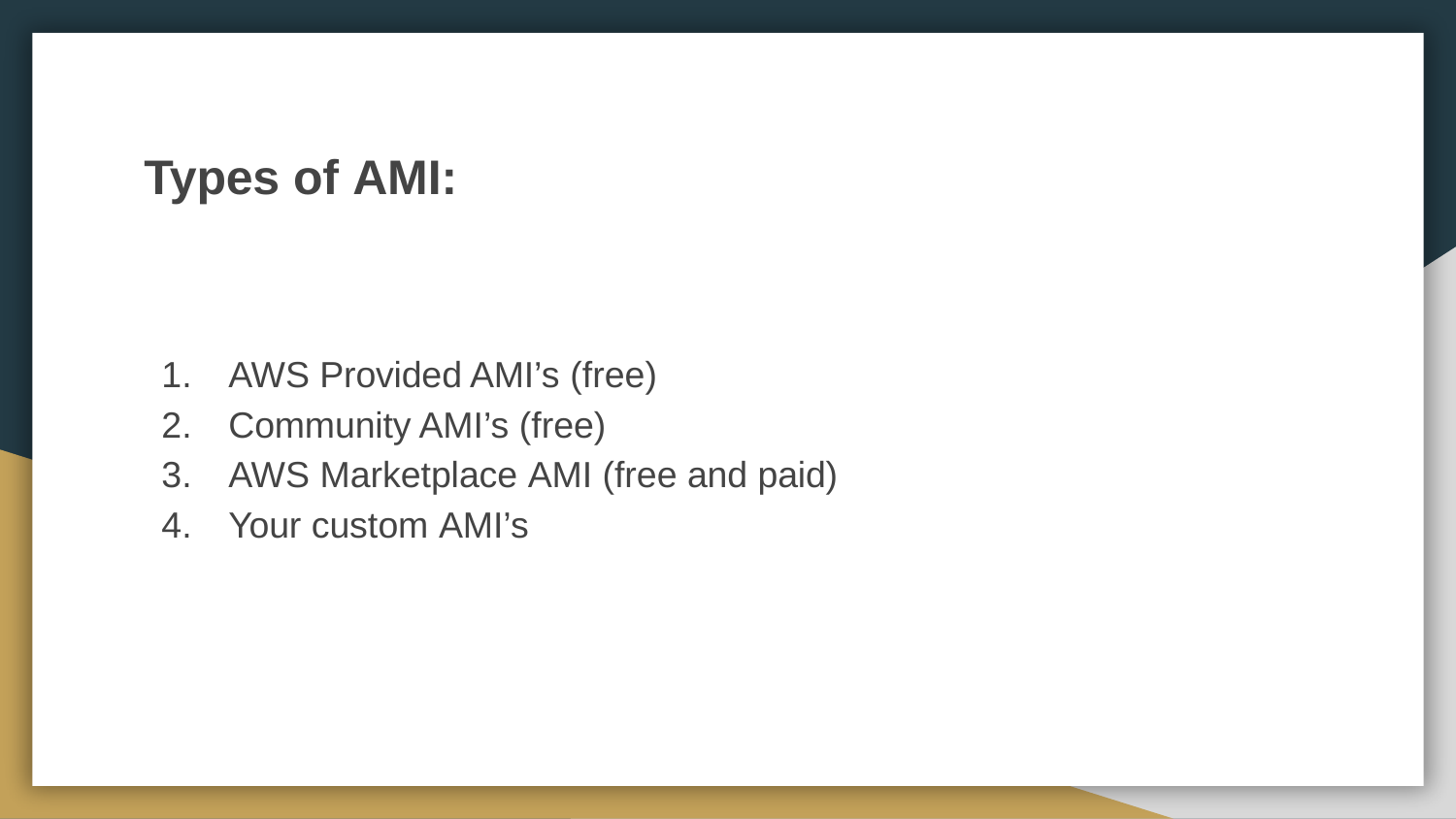

# Types of AMI:
AWS Provided AMI’s (free)
Community AMI’s (free)
AWS Marketplace AMI (free and paid)
Your custom AMI’s